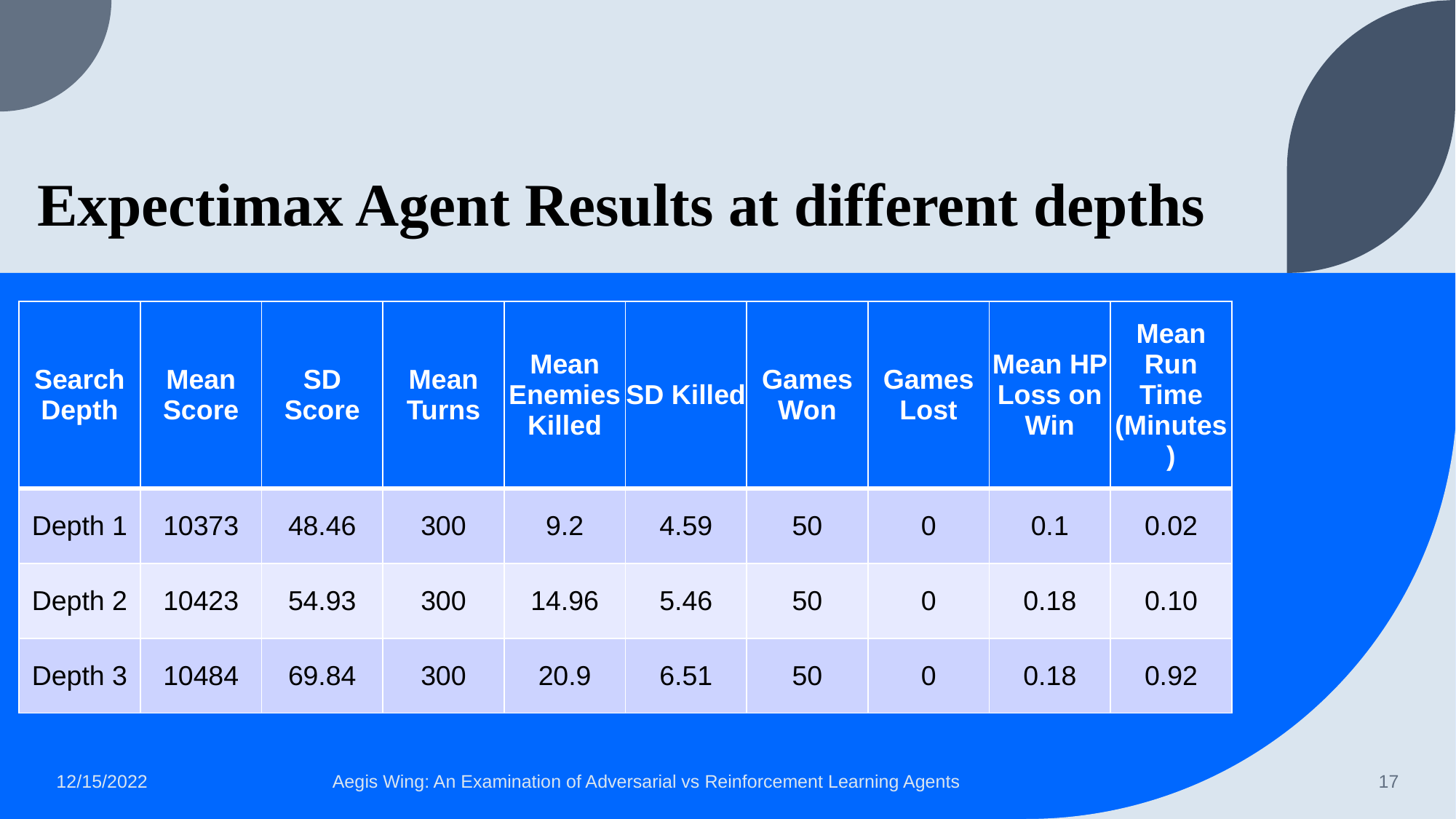

# Expectimax Agent Results at different depths
| Search Depth | Mean Score | SD Score | Mean Turns | Mean Enemies Killed | SD Killed | Games Won | Games Lost | Mean HP Loss on Win | Mean Run Time (Minutes) |
| --- | --- | --- | --- | --- | --- | --- | --- | --- | --- |
| Depth 1 | 10373 | 48.46 | 300 | 9.2 | 4.59 | 50 | 0 | 0.1 | 0.02 |
| Depth 2 | 10423 | 54.93 | 300 | 14.96 | 5.46 | 50 | 0 | 0.18 | 0.10 |
| Depth 3 | 10484 | 69.84 | 300 | 20.9 | 6.51 | 50 | 0 | 0.18 | 0.92 |
12/15/2022
Aegis Wing: An Examination of Adversarial vs Reinforcement Learning Agents
17